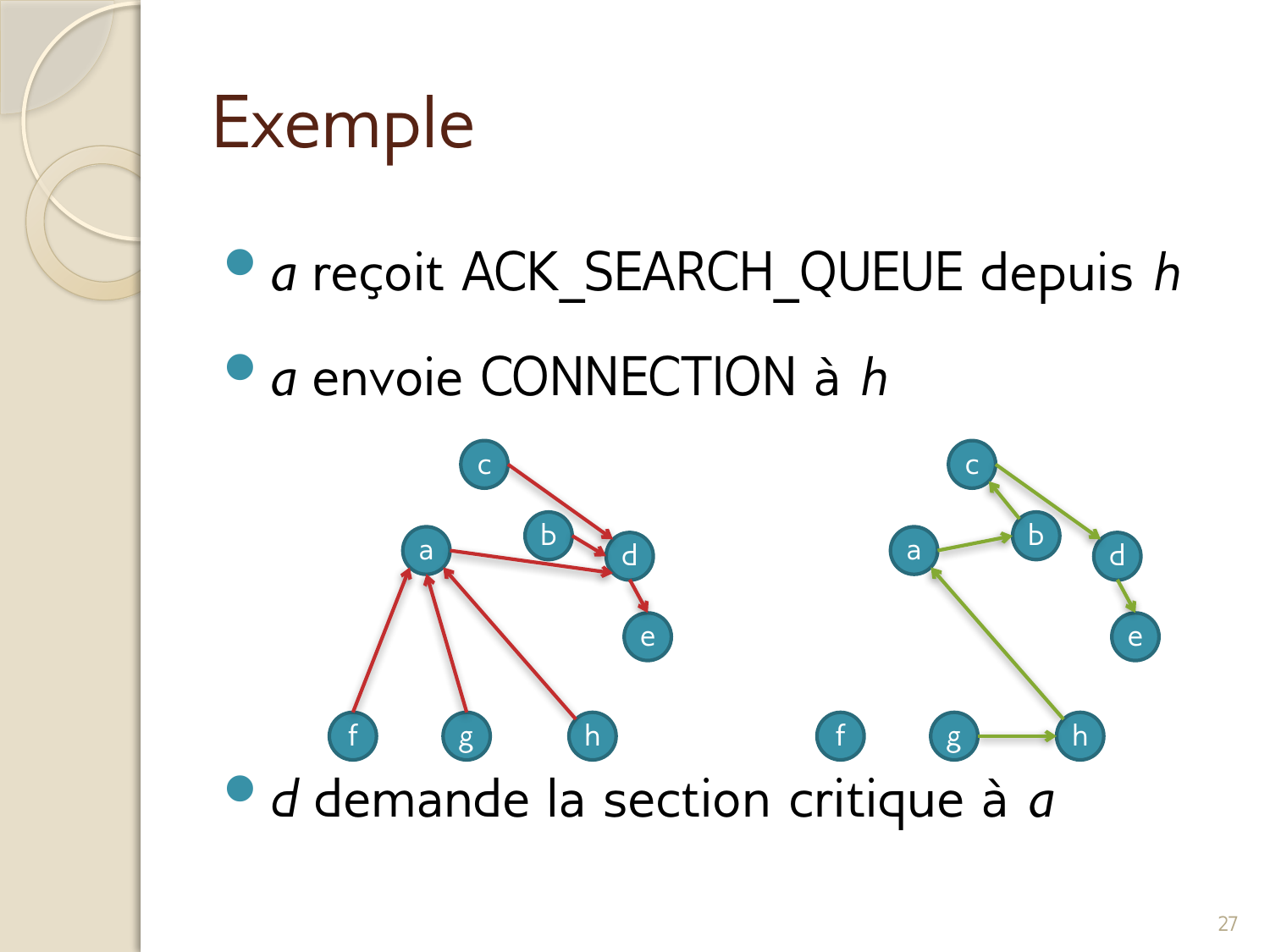

# Exemple
a reçoit ACK_SEARCH_QUEUE depuis h
a envoie CONNECTION à h

d demande la section critique à a
c
c
b
b
a
a
d
d
e
e
f
g
h
f
g
h
27